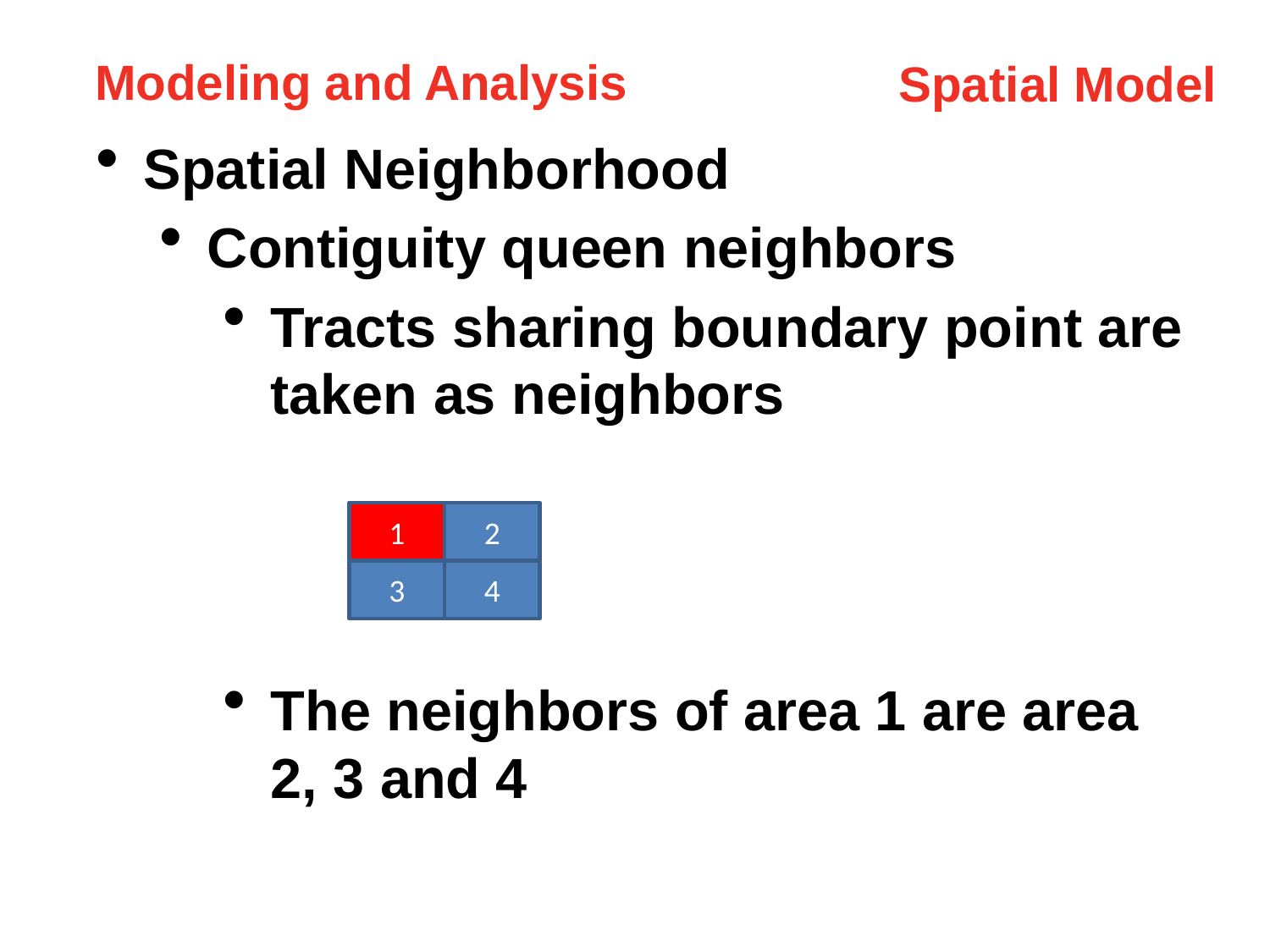

Modeling and Analysis
Spatial Model
Spatial Neighborhood
Contiguity queen neighbors
Tracts sharing boundary point are taken as neighbors

The neighbors of area 1 are area 2, 3 and 4

1
2
3
4